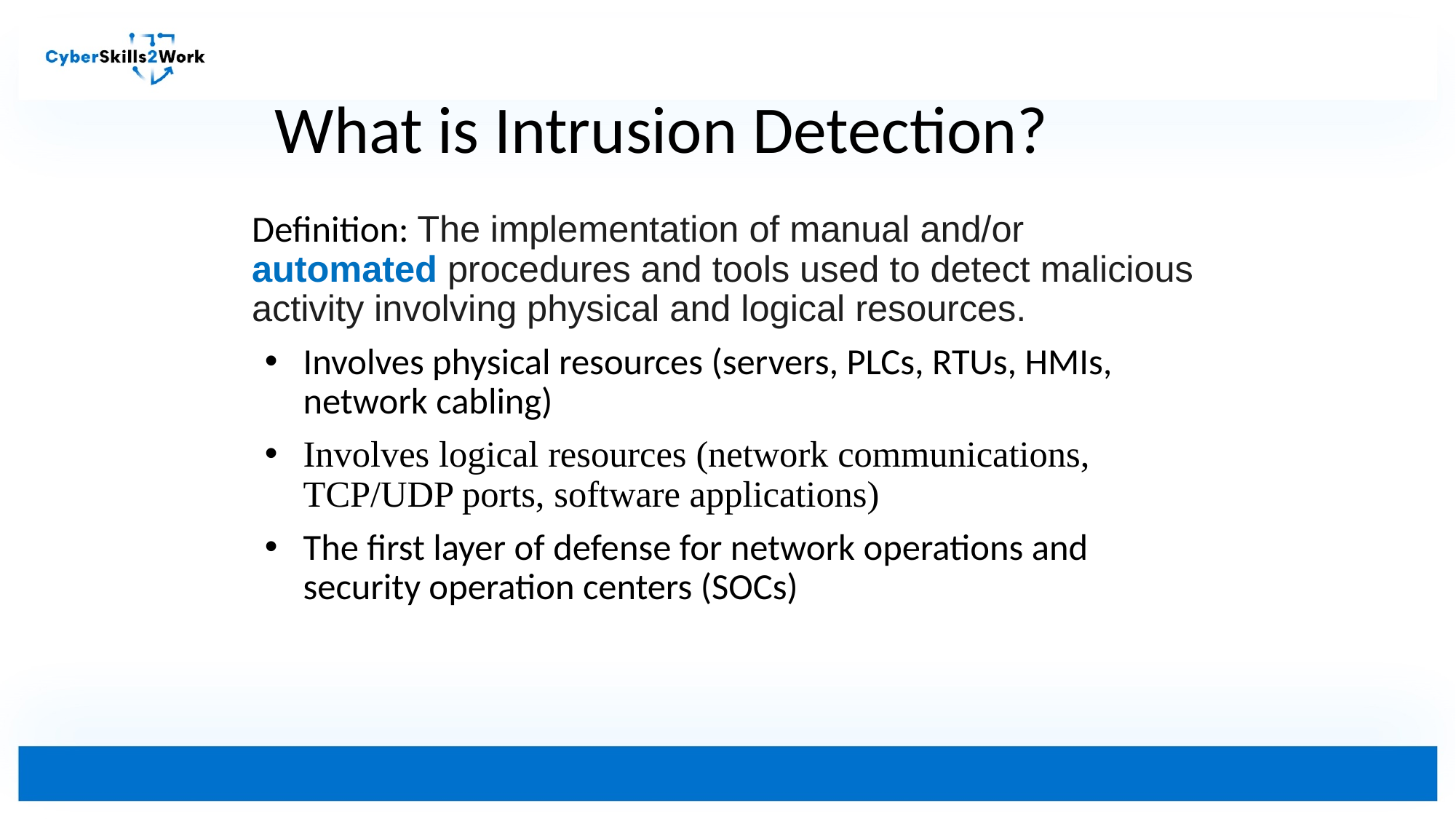

# What is Intrusion Detection?
Definition: The implementation of manual and/or automated procedures and tools used to detect malicious activity involving physical and logical resources.
Involves physical resources (servers, PLCs, RTUs, HMIs, network cabling)
Involves logical resources (network communications, TCP/UDP ports, software applications)
The first layer of defense for network operations and security operation centers (SOCs)